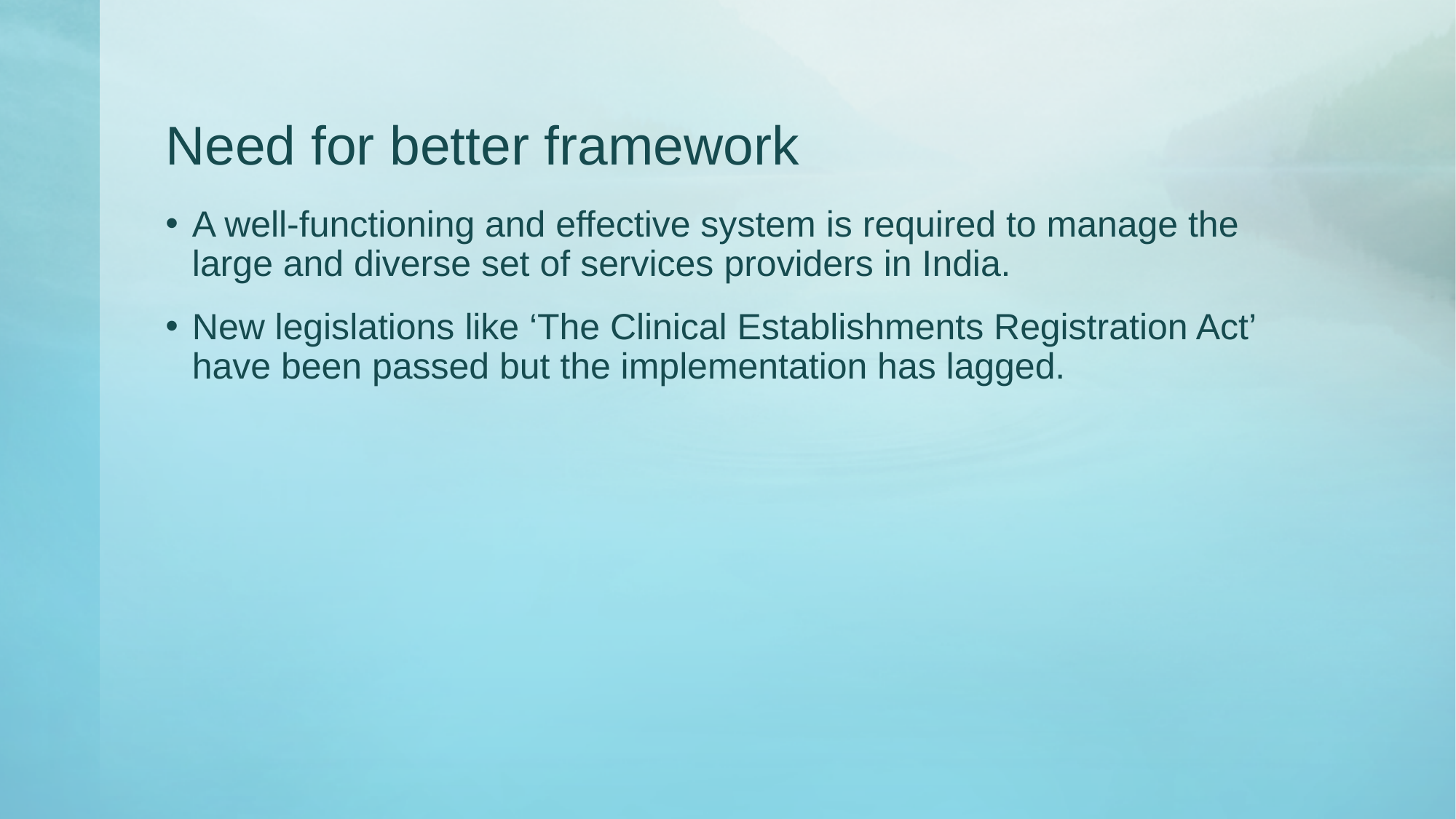

# Need for better framework
A well-functioning and effective system is required to manage the large and diverse set of services providers in India.
New legislations like ‘The Clinical Establishments Registration Act’ have been passed but the implementation has lagged.